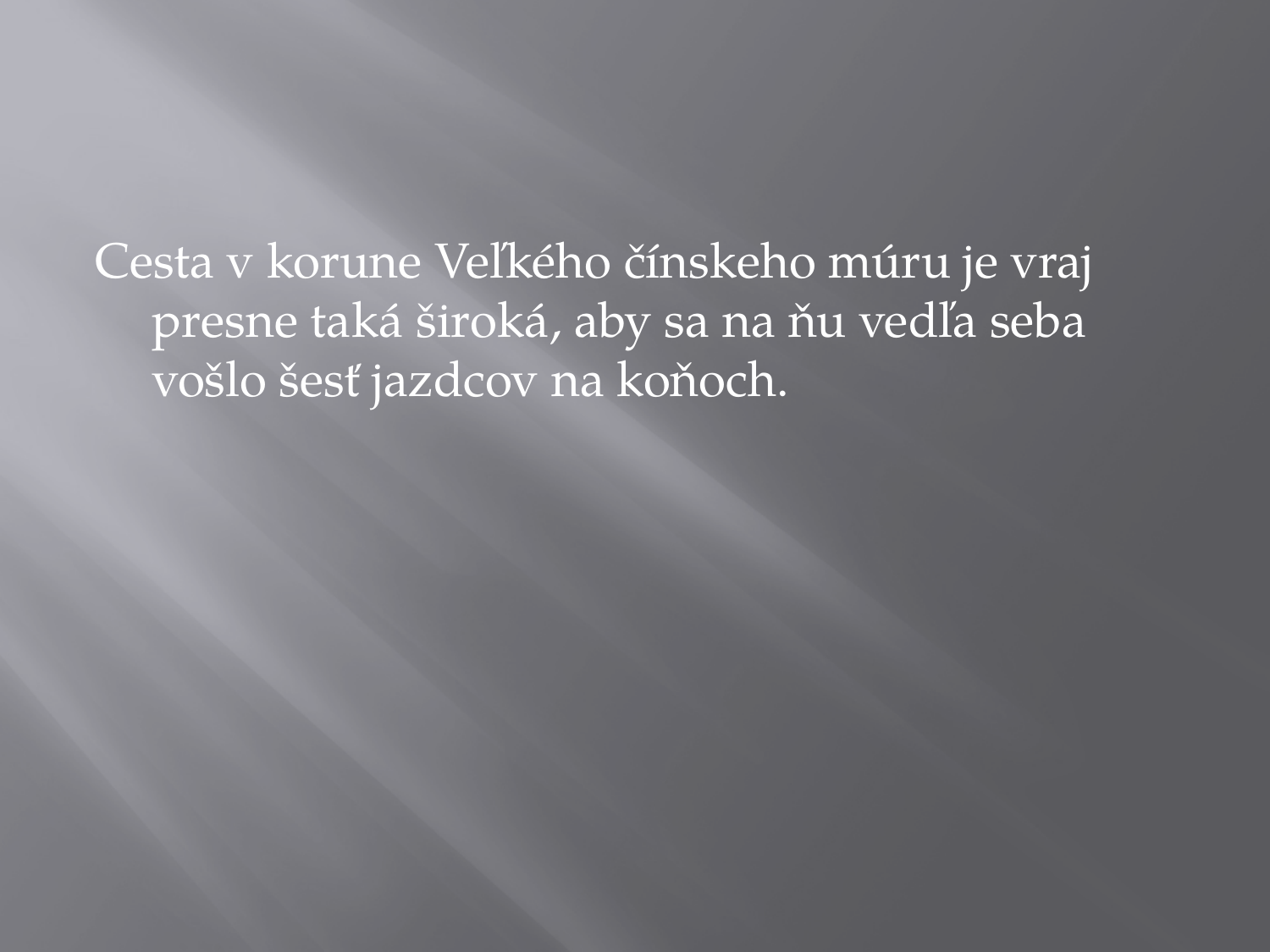

#
Cesta v korune Veľkého čínskeho múru je vraj presne taká široká, aby sa na ňu vedľa seba vošlo šesť jazdcov na koňoch.